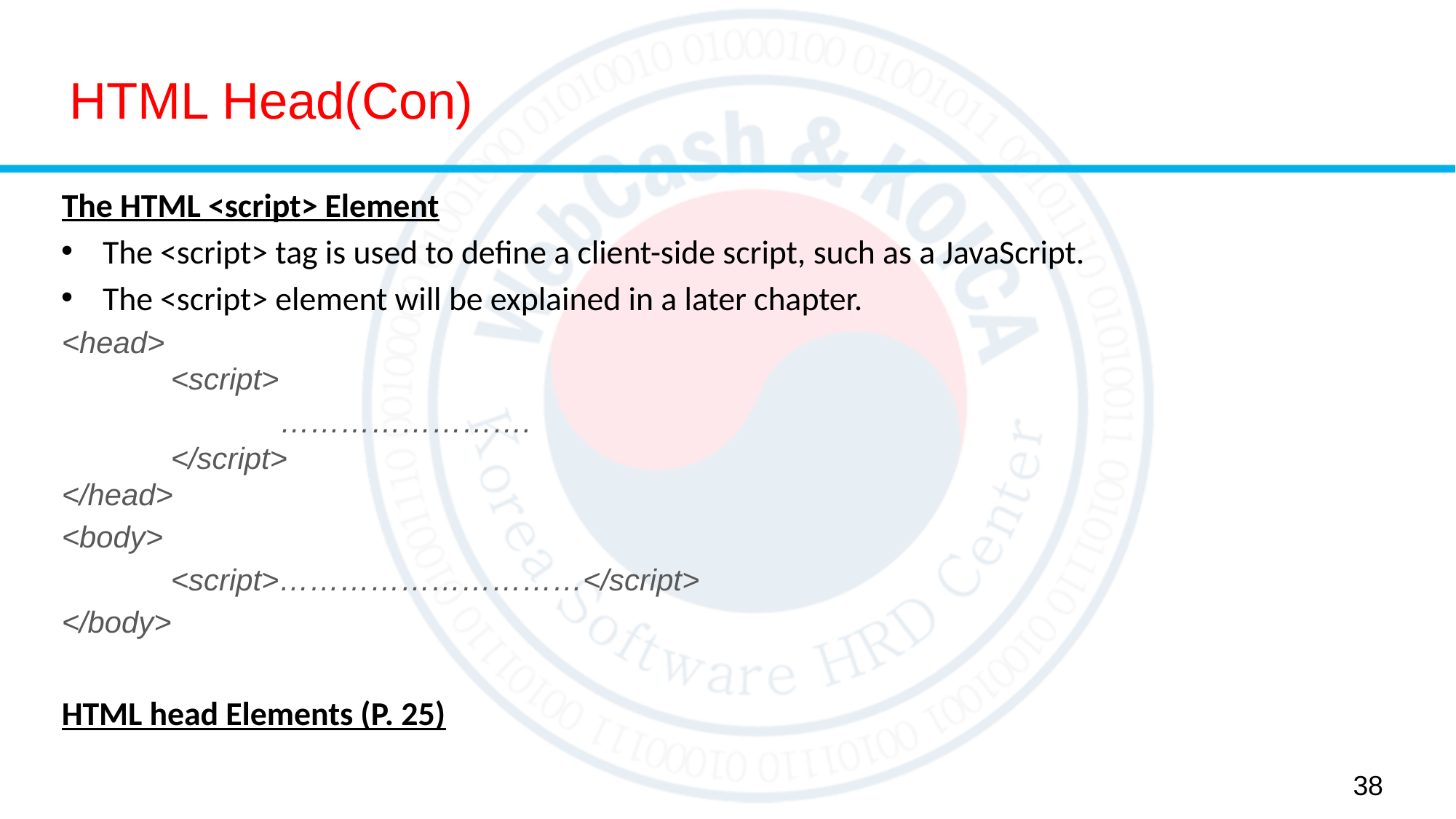

# HTML Head(Con)
The HTML <script> Element
The <script> tag is used to define a client-side script, such as a JavaScript.
The <script> element will be explained in a later chapter.
<head>
   	<script>
		…………………….
   	</script>
</head>
<body>
	<script>…………………………</script>
</body>

HTML head Elements (P. 25)